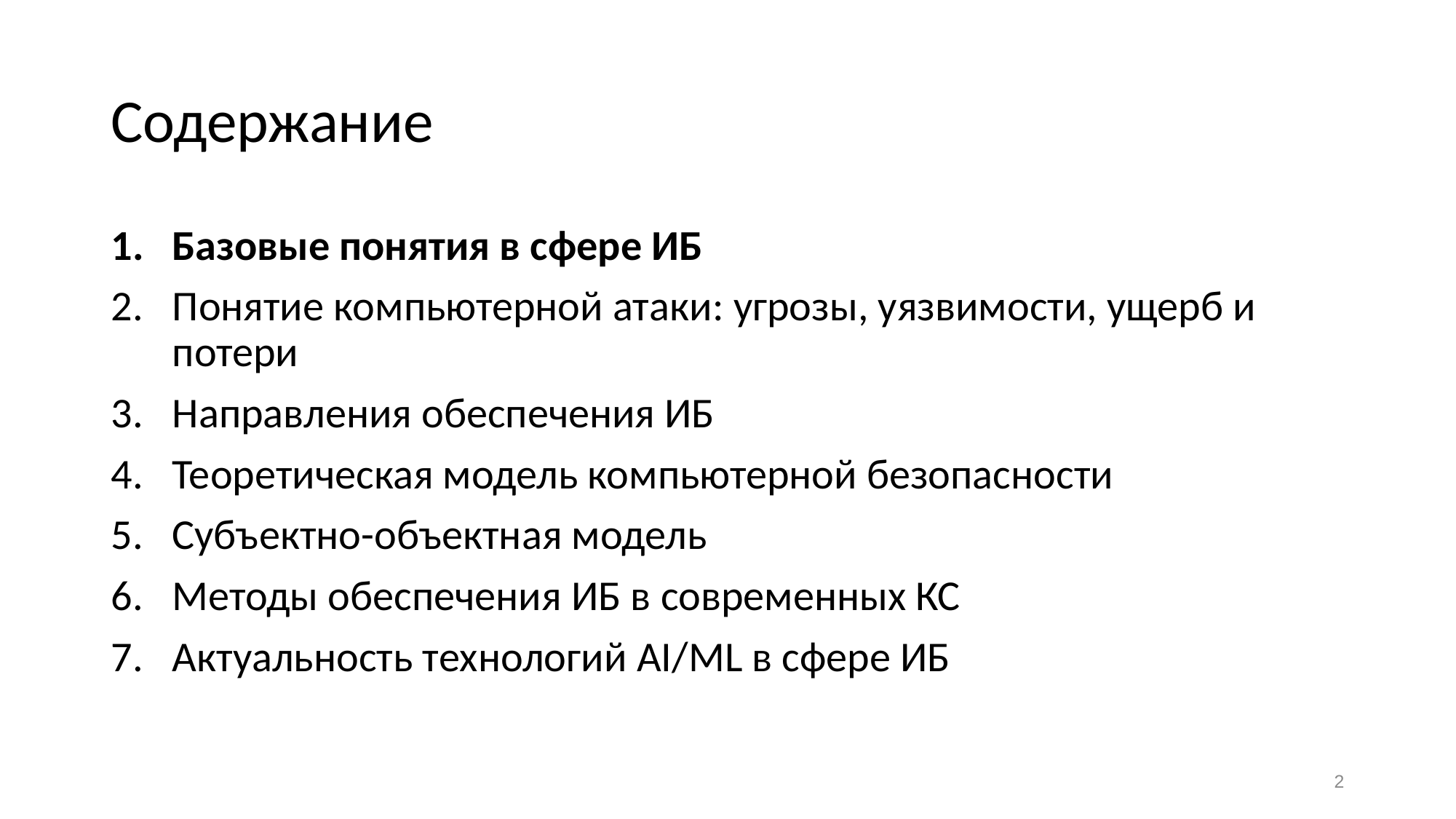

# Содержание
Базовые понятия в сфере ИБ
Понятие компьютерной атаки: угрозы, уязвимости, ущерб и потери
Направления обеспечения ИБ
Теоретическая модель компьютерной безопасности
Субъектно-объектная модель
Методы обеспечения ИБ в современных КС
Актуальность технологий AI/ML в сфере ИБ
2